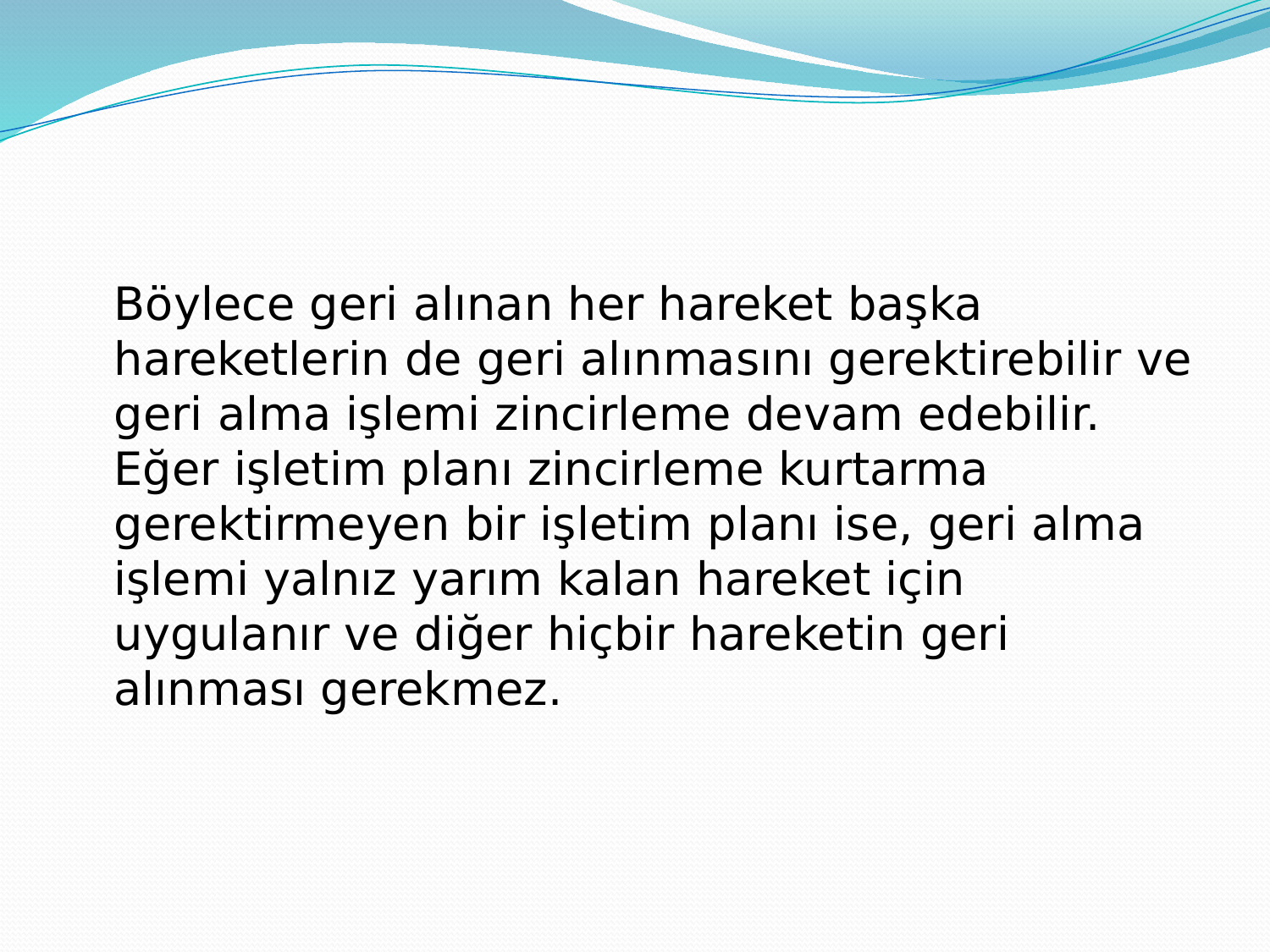

#
	Böylece geri alınan her hareket başka hareketlerin de geri alınmasını gerektirebilir ve geri alma işlemi zincirleme devam edebilir. Eğer işletim planı zincirleme kurtarma gerektirmeyen bir işletim planı ise, geri alma işlemi yalnız yarım kalan hareket için uygulanır ve diğer hiçbir hareketin geri alınması gerekmez.